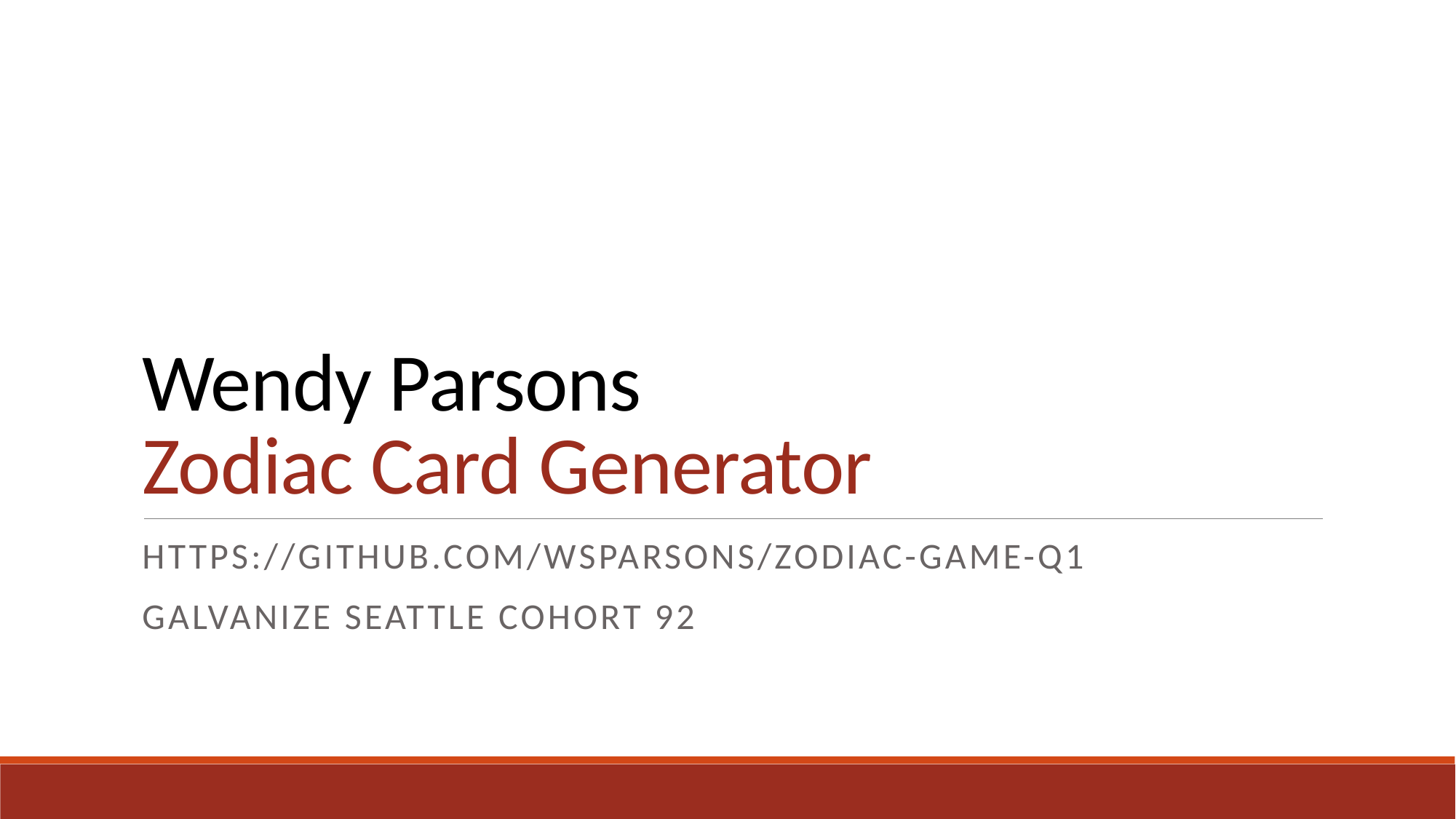

# Wendy Parsons Zodiac Card Generator
https://github.com/wsparsons/zodiac-game-q1
Galvanize Seattle cohort 92